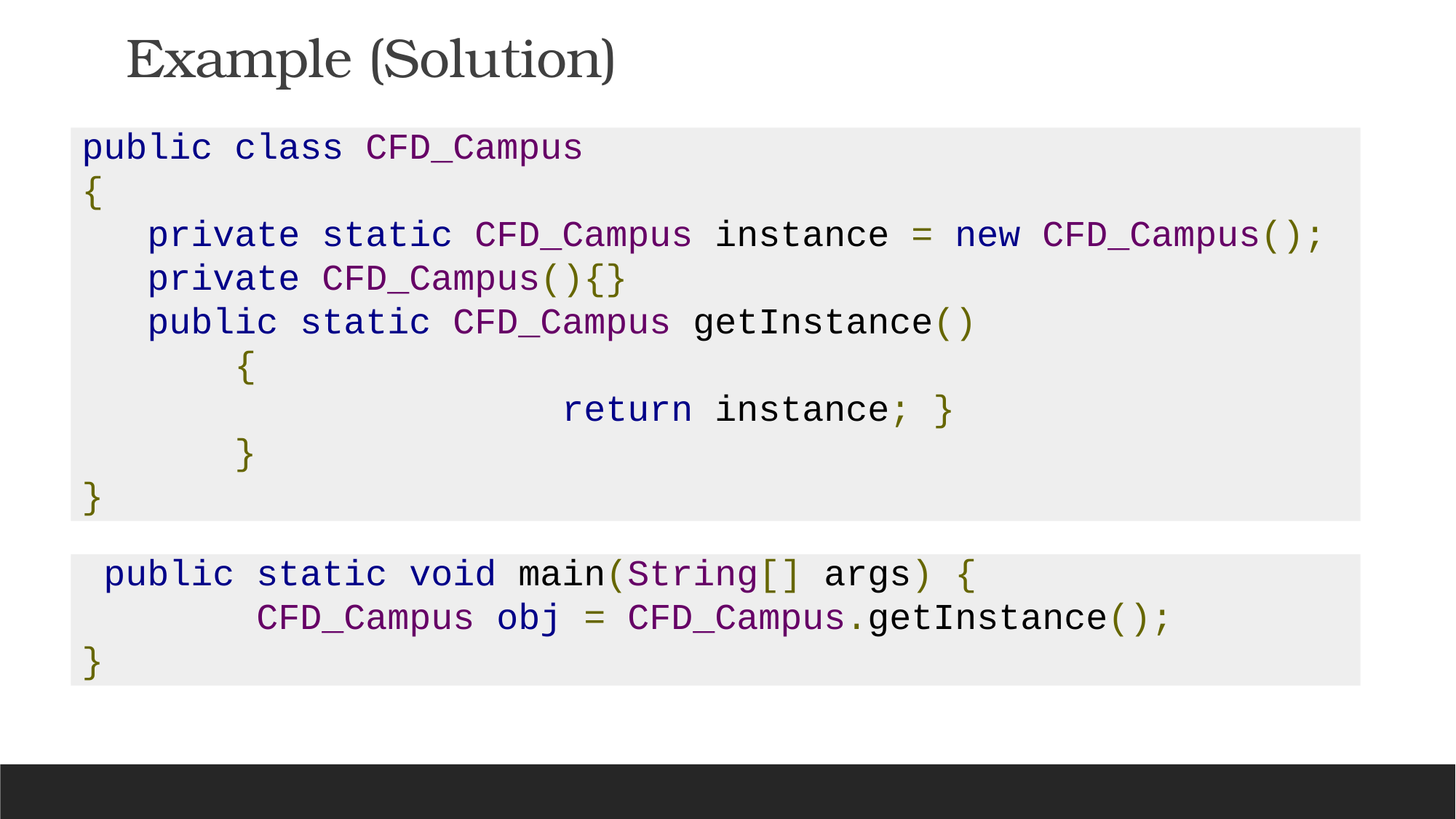

# Example (Solution)
public class CFD_Campus
{
   private static CFD_Campus instance = new CFD_Campus();
   private CFD_Campus(){}
   public static CFD_Campus getInstance()
       {
                      return instance; }
       }
}
 public static void main(String[] args) {
        CFD_Campus obj = CFD_Campus.getInstance();
}